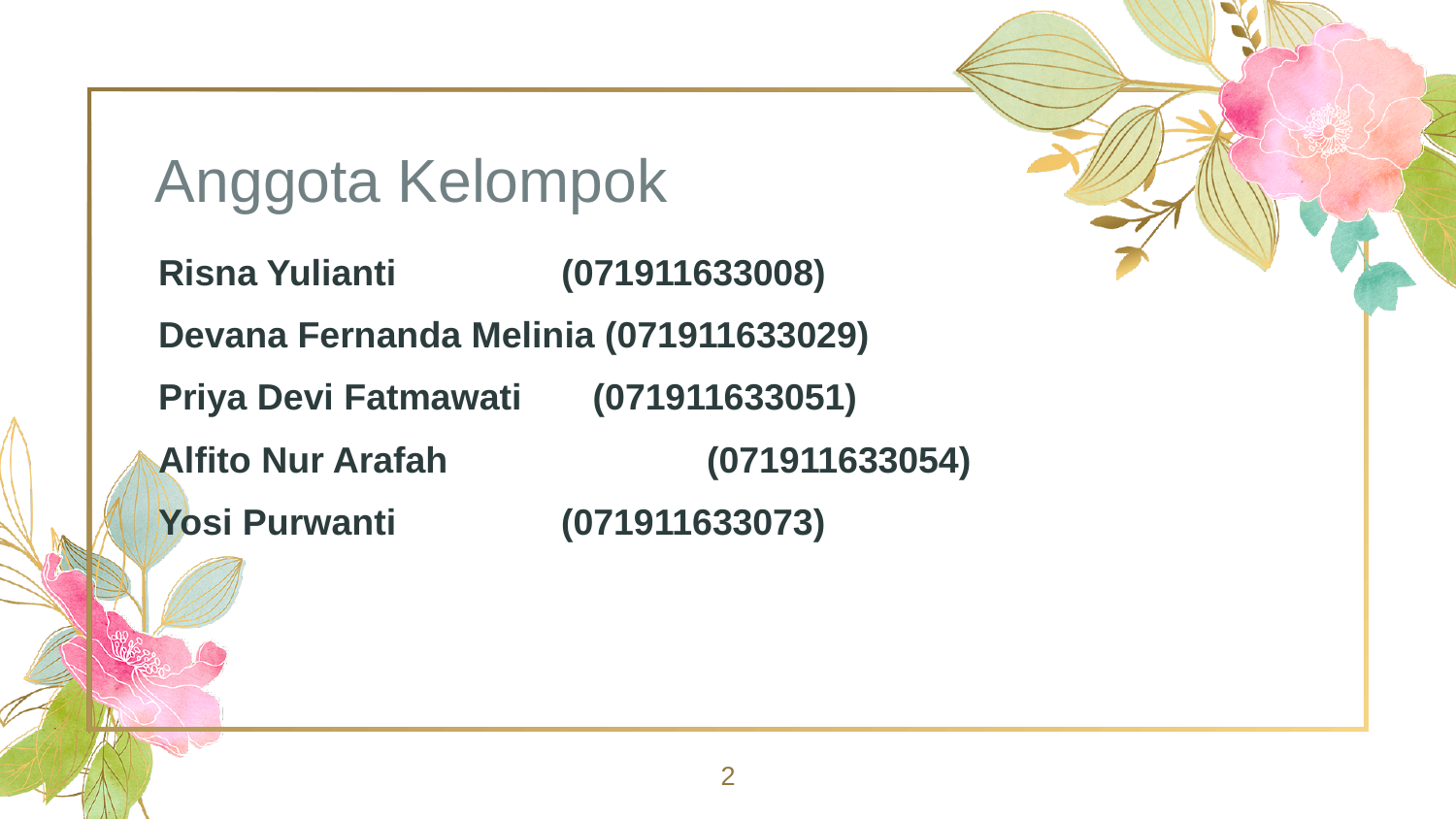

# Anggota Kelompok
Risna Yulianti	           (071911633008)
Devana Fernanda Melinia (071911633029)
Priya Devi Fatmawati       (071911633051)
Alfito Nur Arafah 	           (071911633054)
Yosi Purwanti	           (071911633073)

2